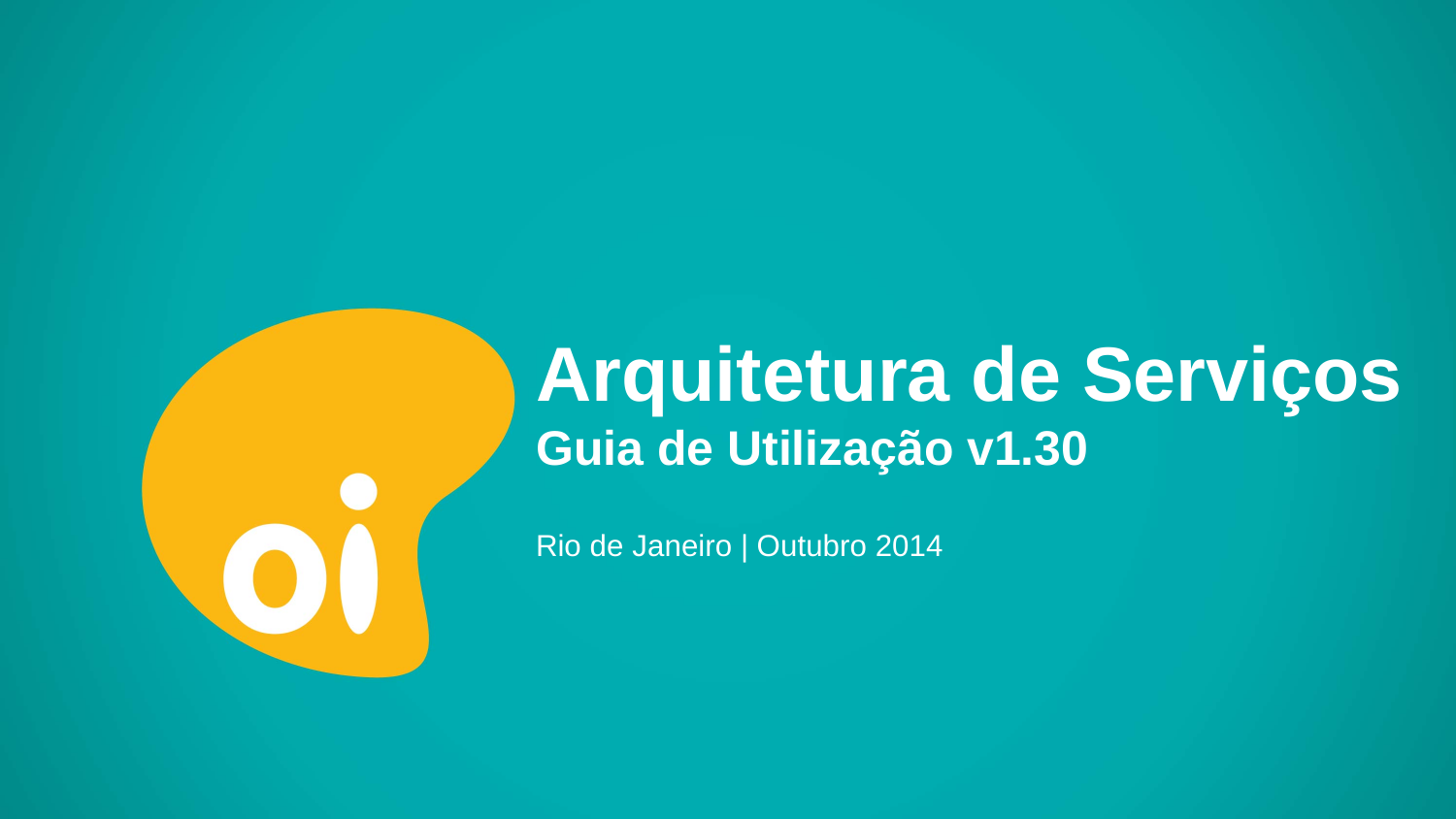

# Arquitetura de Serviços Guia de Utilização v1.30
Rio de Janeiro | Outubro 2014